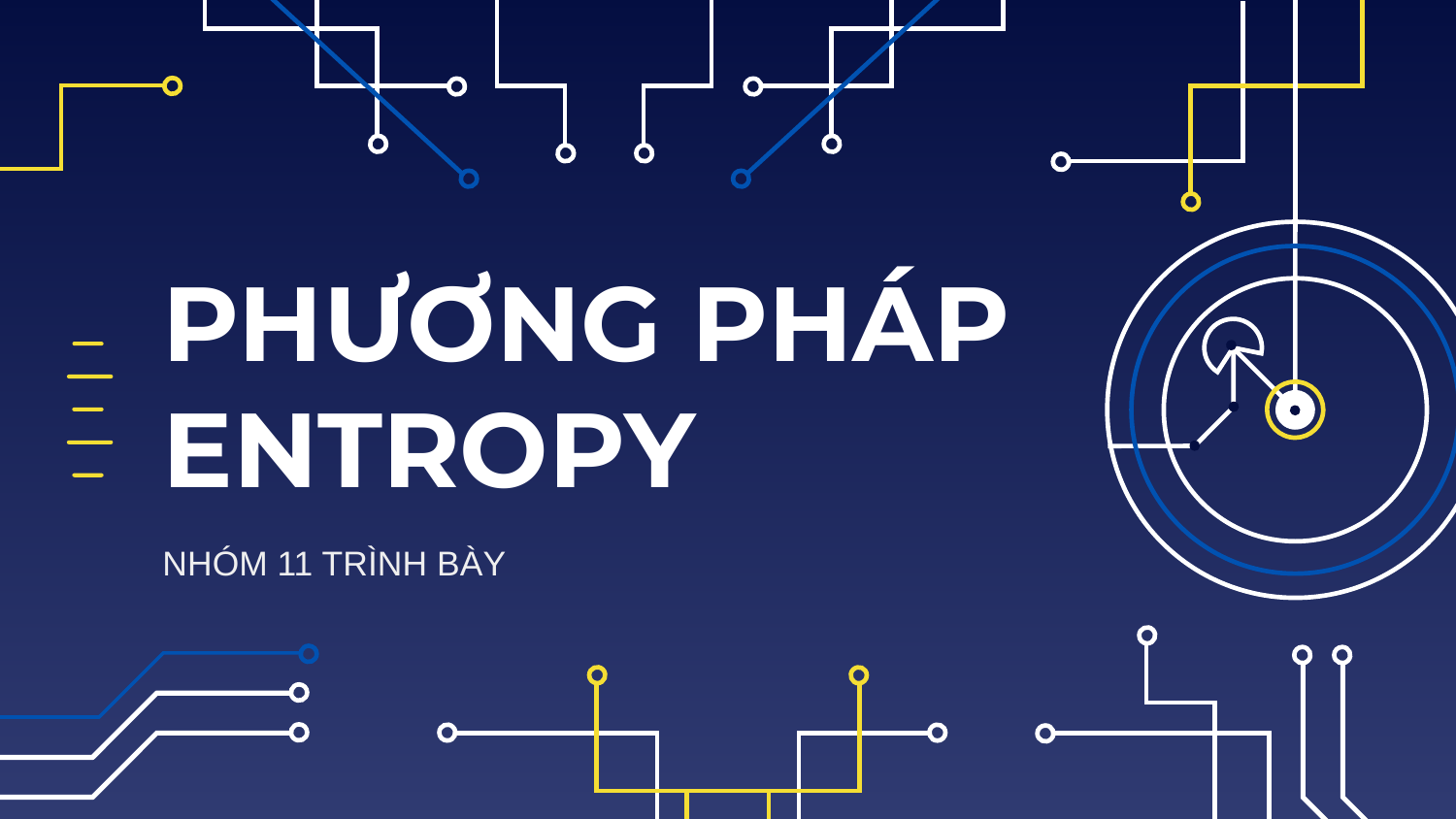

# PHƯƠNG PHÁP ENTROPY
NHÓM 11 TRÌNH BÀY